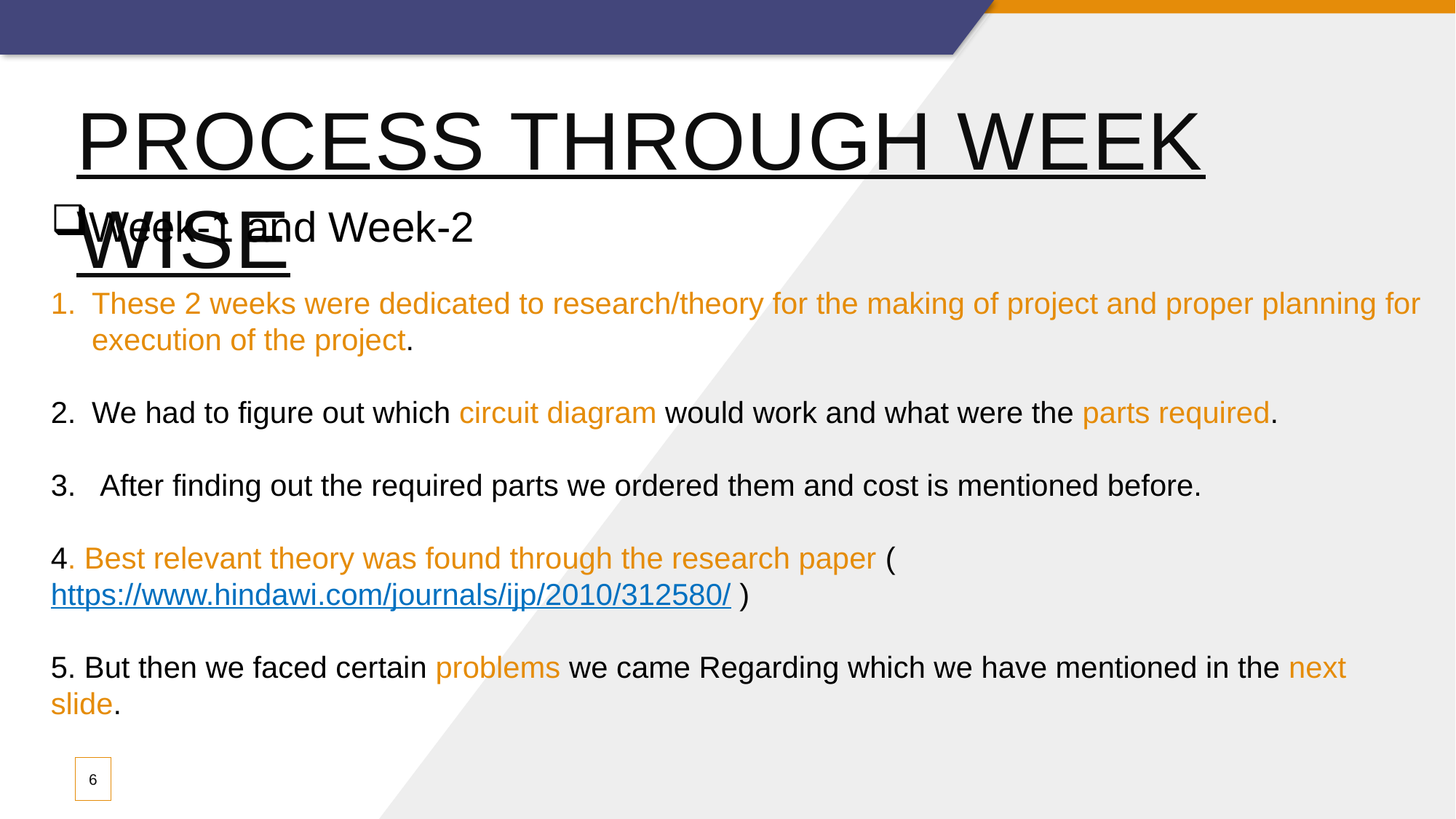

# Process through week wise
Week-1 and Week-2

These 2 weeks were dedicated to research/theory for the making of project and proper planning for execution of the project.

We had to figure out which circuit diagram would work and what were the parts required.

 After finding out the required parts we ordered them and cost is mentioned before.

4. Best relevant theory was found through the research paper (https://www.hindawi.com/journals/ijp/2010/312580/ )

5. But then we faced certain problems we came Regarding which we have mentioned in the next slide.

6